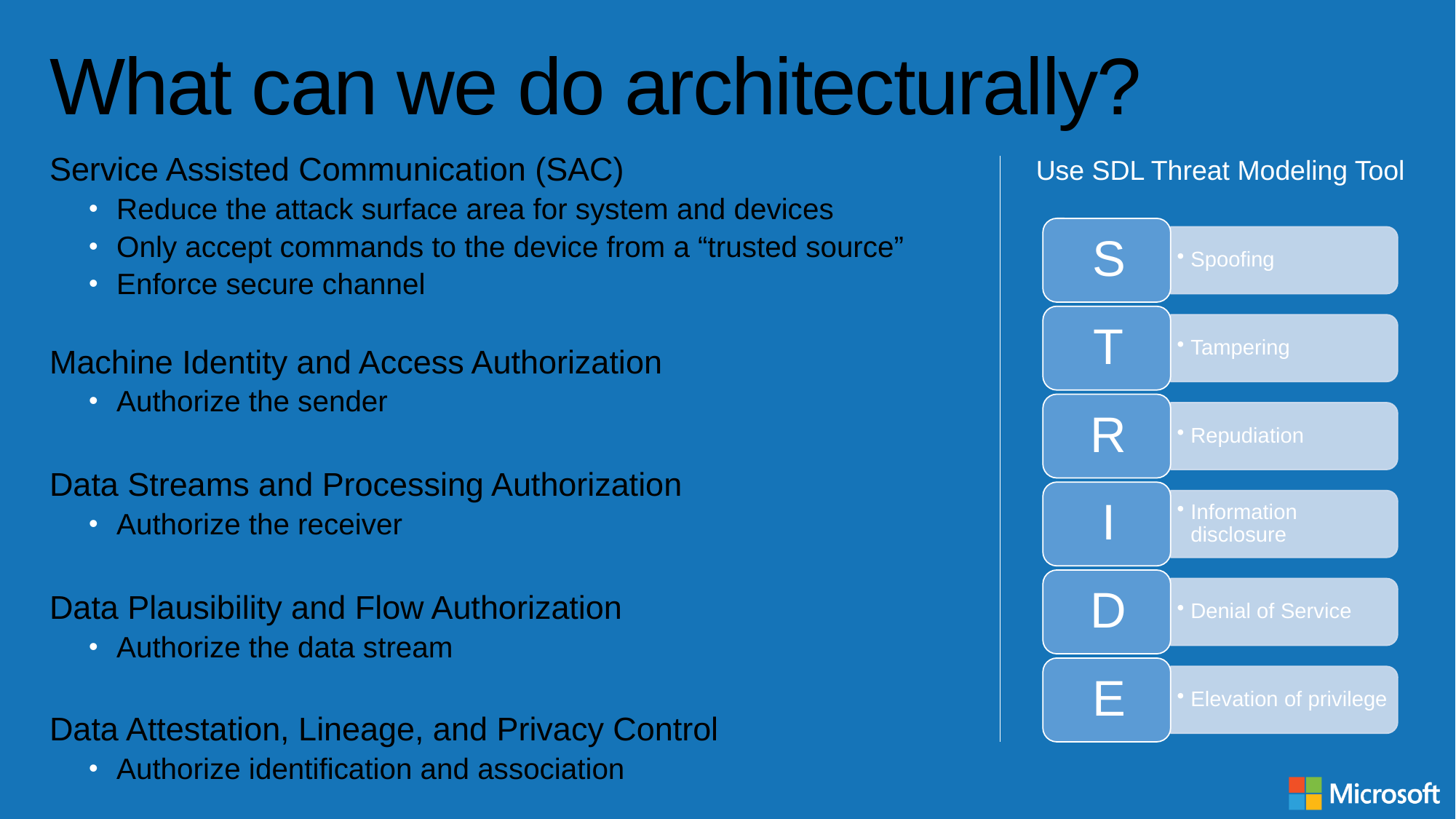

# What can we do architecturally?
Service Assisted Communication (SAC)
Reduce the attack surface area for system and devices
Only accept commands to the device from a “trusted source”
Enforce secure channel

Machine Identity and Access Authorization
Authorize the sender

Data Streams and Processing Authorization
Authorize the receiver

Data Plausibility and Flow Authorization
Authorize the data stream

Data Attestation, Lineage, and Privacy Control
Authorize identification and association
Use SDL Threat Modeling Tool
Spoofing
S
Tampering
T
Repudiation
R
Information disclosure
I
Denial of Service
D
Elevation of privilege
E